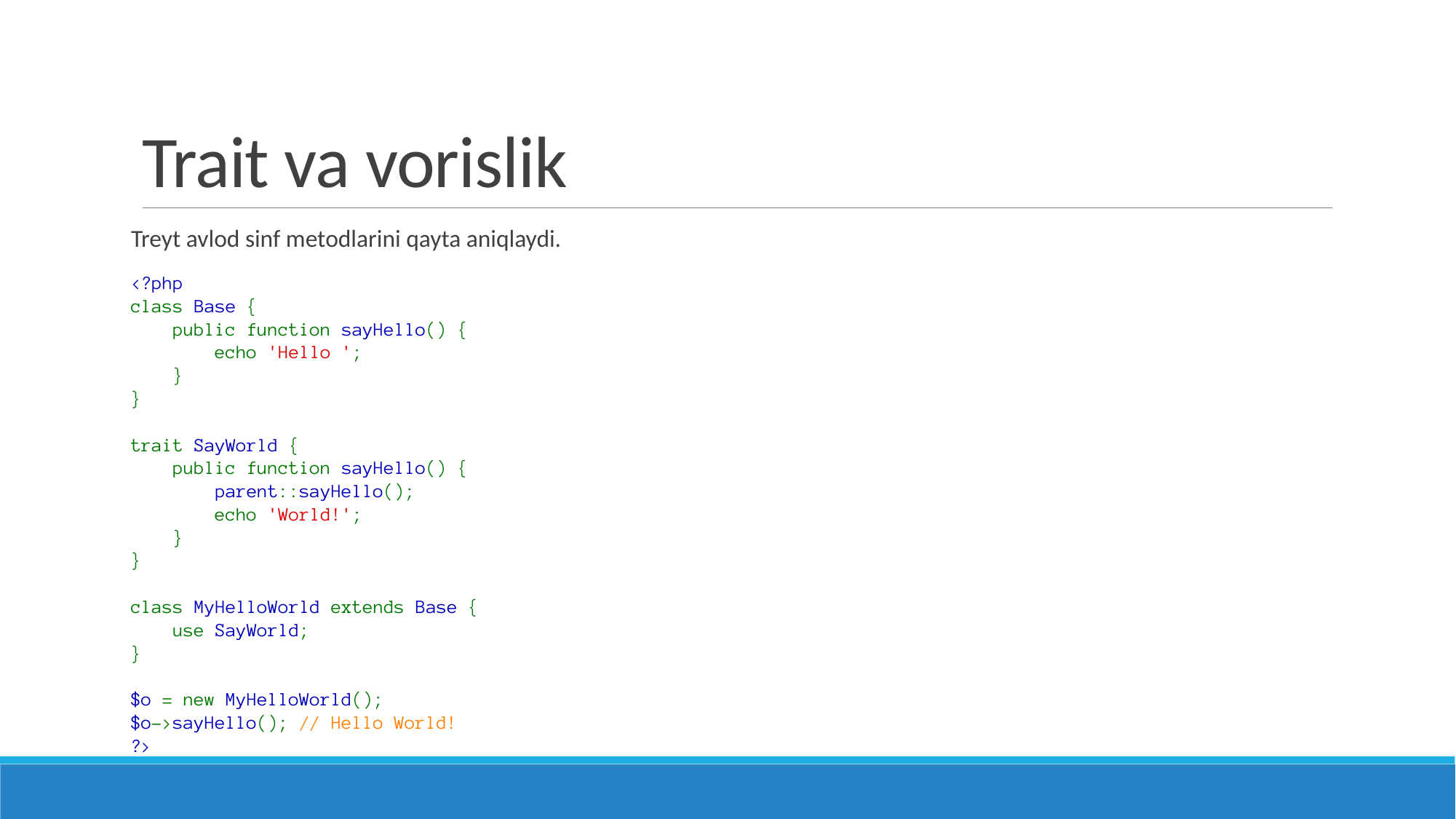

# Trait va vorislik
Treyt avlod sinf metodlarini qayta aniqlaydi.
<?php
class Base {
    public function sayHello() {
        echo 'Hello ';
    }
}
trait SayWorld {
    public function sayHello() {
        parent::sayHello();
        echo 'World!';
    }
}
class MyHelloWorld extends Base {
    use SayWorld;
}
$o = new MyHelloWorld();
$o->sayHello(); // Hello World!
?>